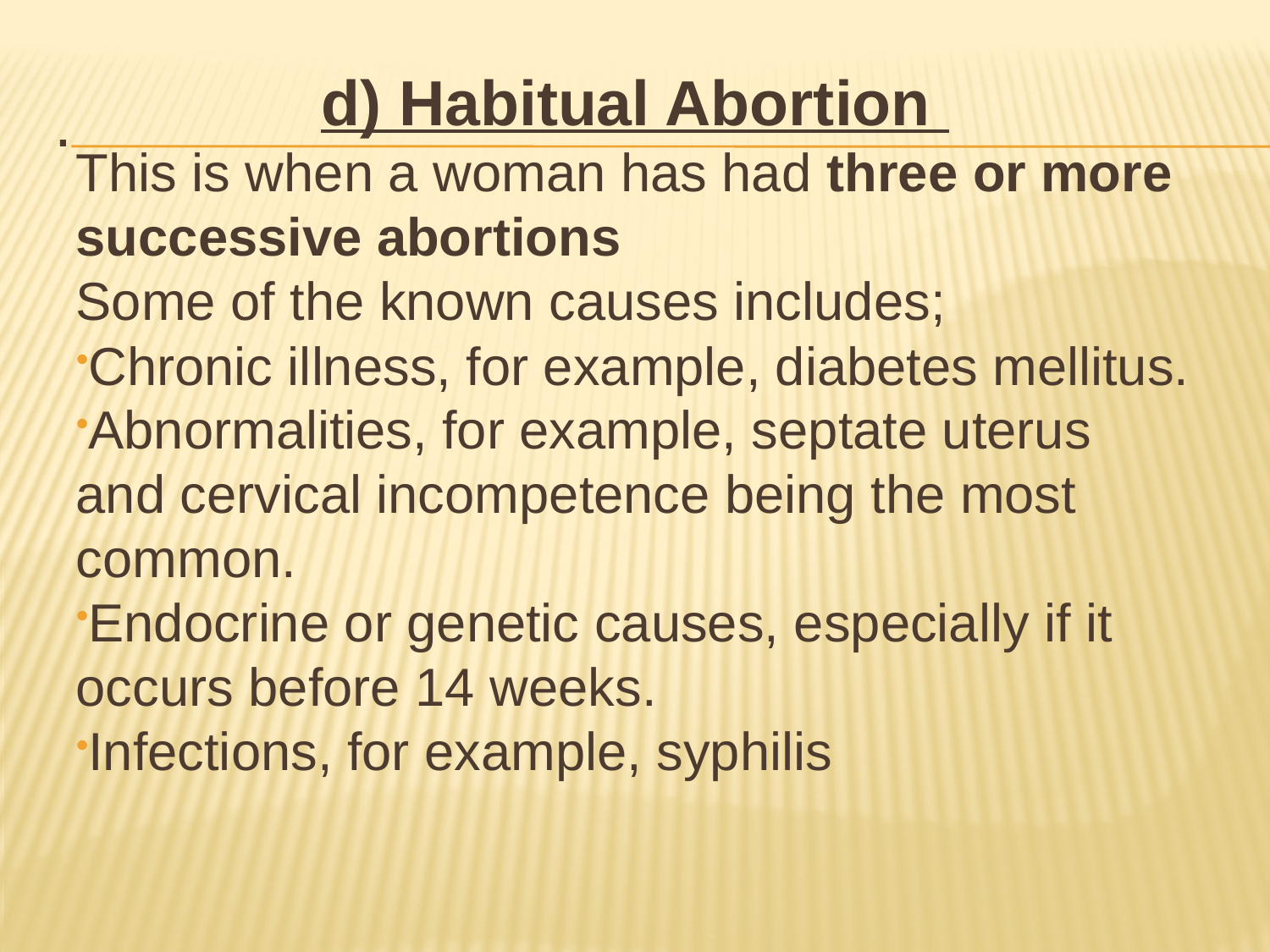

d) Habitual Abortion
This is when a woman has had three or more successive abortions
Some of the known causes includes;
Chronic illness, for example, diabetes mellitus.
Abnormalities, for example, septate uterus and cervical incompetence being the most common.
Endocrine or genetic causes, especially if it occurs before 14 weeks.
Infections, for example, syphilis

# .